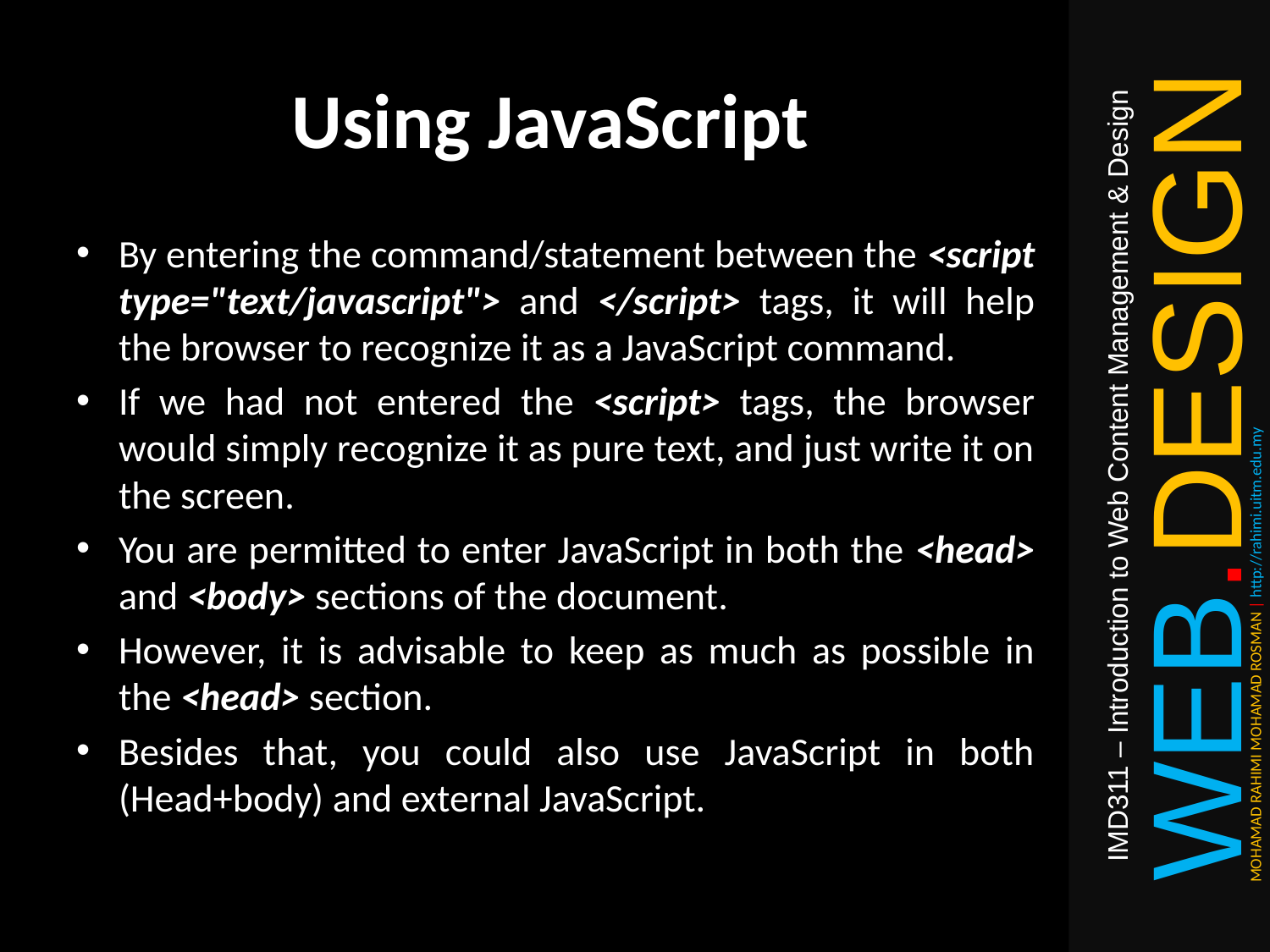

# Using JavaScript
By entering the command/statement between the <script type="text/javascript"> and </script> tags, it will help the browser to recognize it as a JavaScript command.
If we had not entered the <script> tags, the browser would simply recognize it as pure text, and just write it on the screen.
You are permitted to enter JavaScript in both the <head> and <body> sections of the document.
However, it is advisable to keep as much as possible in the <head> section.
Besides that, you could also use JavaScript in both (Head+body) and external JavaScript.